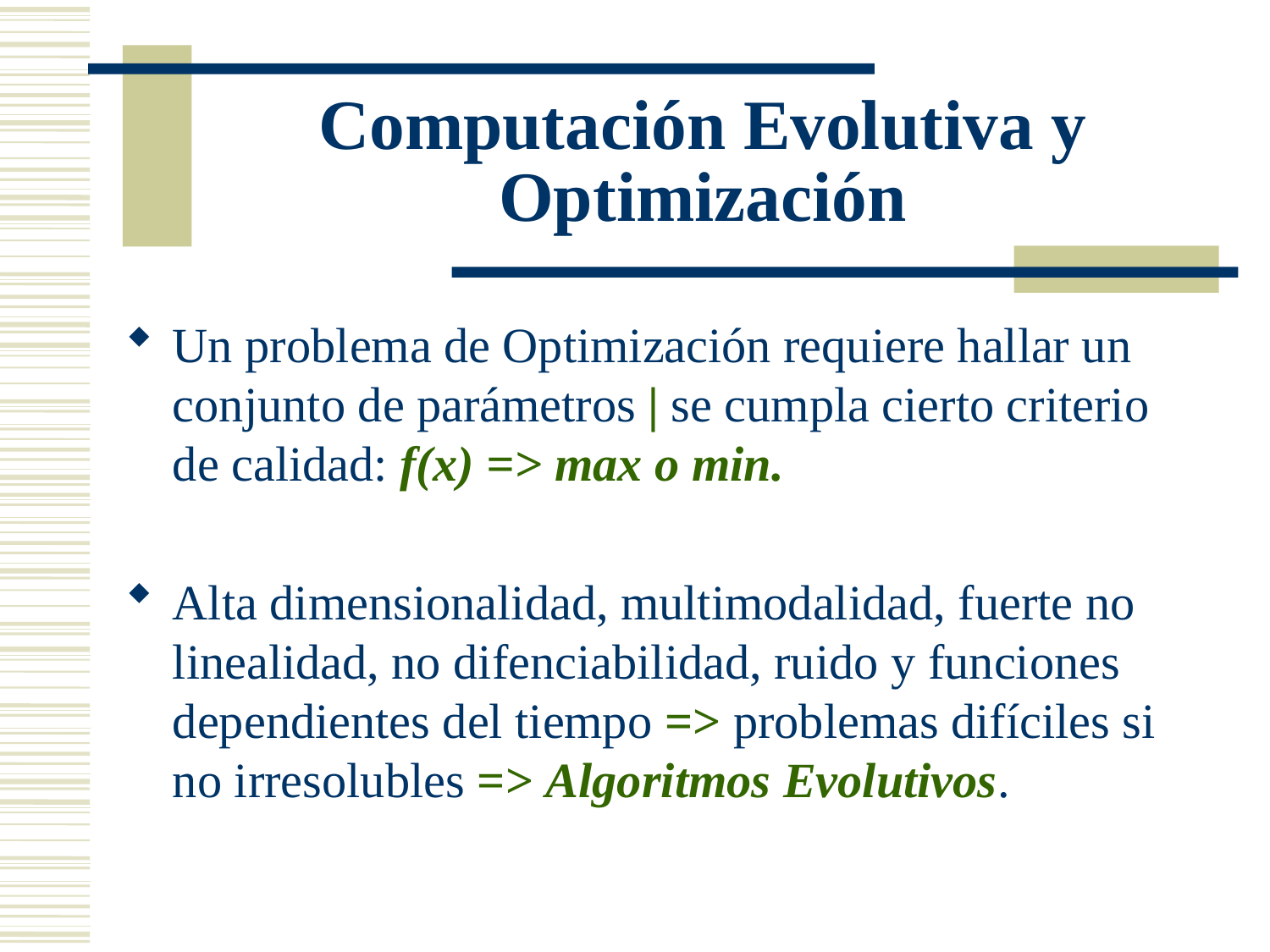

# Computación Evolutiva y Optimización
Un problema de Optimización requiere hallar un conjunto de parámetros | se cumpla cierto criterio de calidad: f(x) => max o min.

Alta dimensionalidad, multimodalidad, fuerte no linealidad, no difenciabilidad, ruido y funciones dependientes del tiempo => problemas difíciles si no irresolubles => Algoritmos Evolutivos.